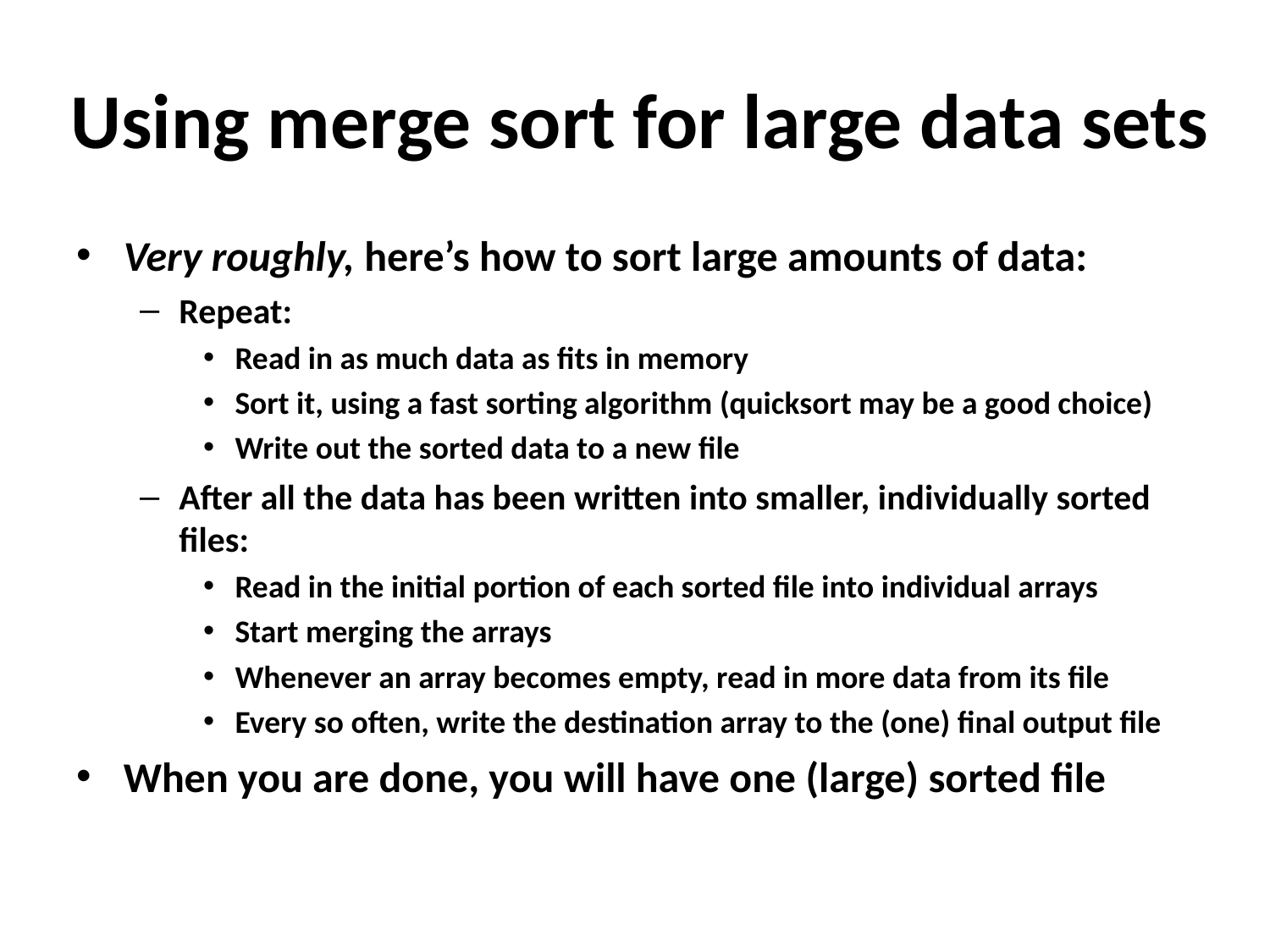

Using merge sort for large data sets
Very roughly, here’s how to sort large amounts of data:
Repeat:
Read in as much data as fits in memory
Sort it, using a fast sorting algorithm (quicksort may be a good choice)
Write out the sorted data to a new file
After all the data has been written into smaller, individually sorted files:
Read in the initial portion of each sorted file into individual arrays
Start merging the arrays
Whenever an array becomes empty, read in more data from its file
Every so often, write the destination array to the (one) final output file
When you are done, you will have one (large) sorted file